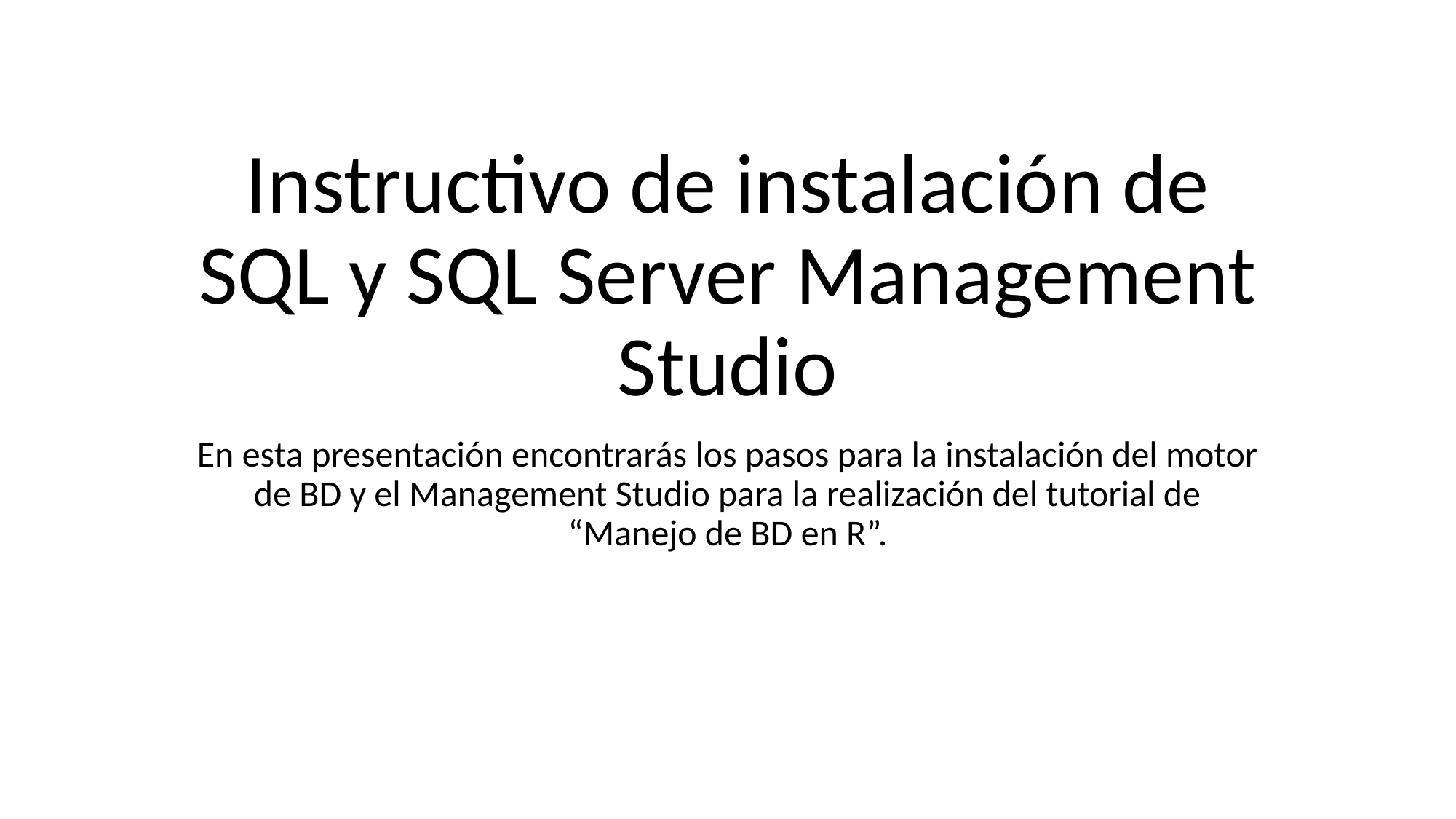

# Instructivo de instalación de SQL y SQL Server Management Studio
En esta presentación encontrarás los pasos para la instalación del motor de BD y el Management Studio para la realización del tutorial de “Manejo de BD en R”.